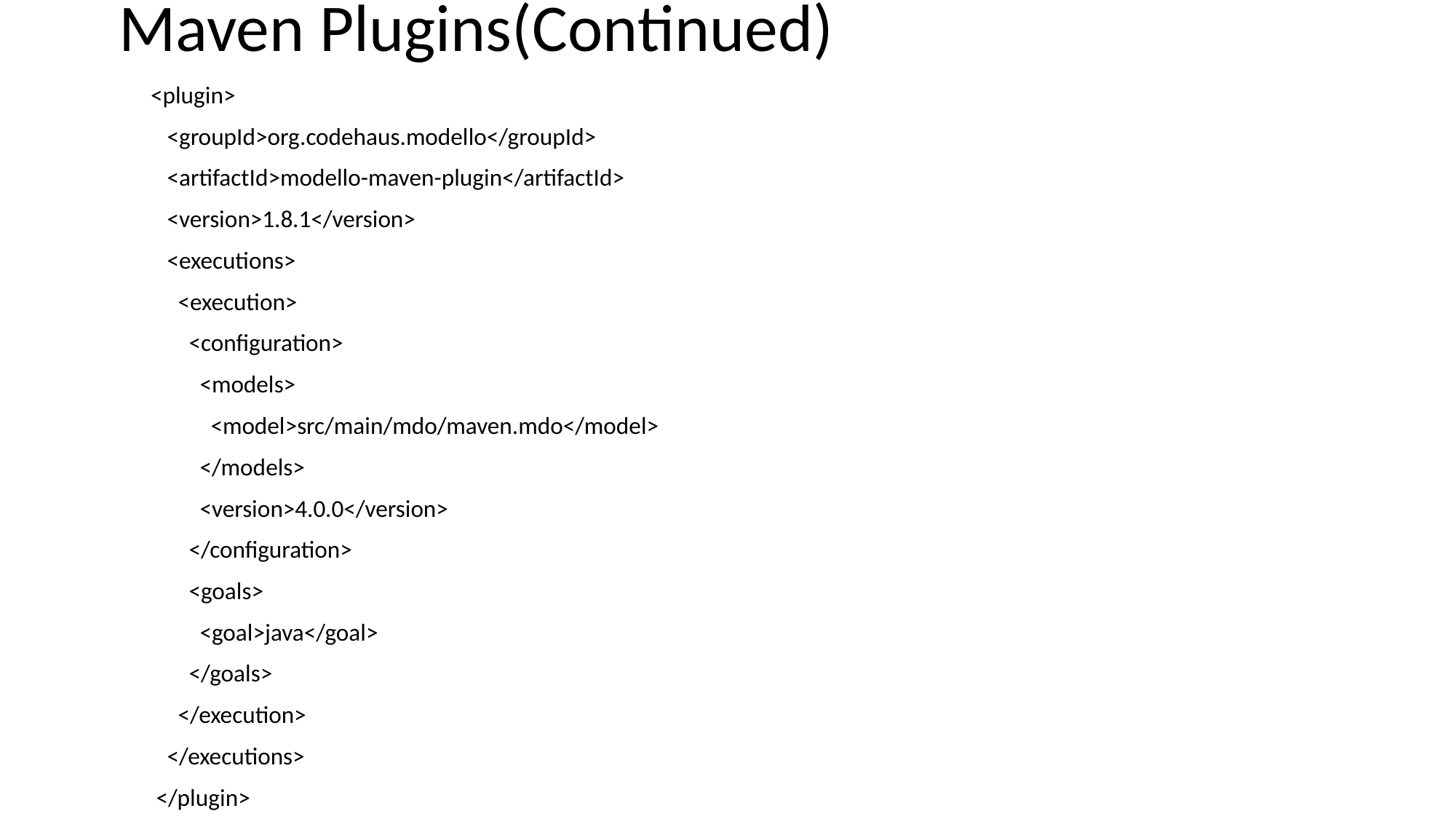

# Maven Plugins(Continued)
<plugin>
   <groupId>org.codehaus.modello</groupId>
   <artifactId>modello-maven-plugin</artifactId>
   <version>1.8.1</version>
   <executions>
     <execution>
       <configuration>
         <models>
           <model>src/main/mdo/maven.mdo</model>
         </models>
         <version>4.0.0</version>
       </configuration>
       <goals>
         <goal>java</goal>
       </goals>
     </execution>
   </executions>
 </plugin>